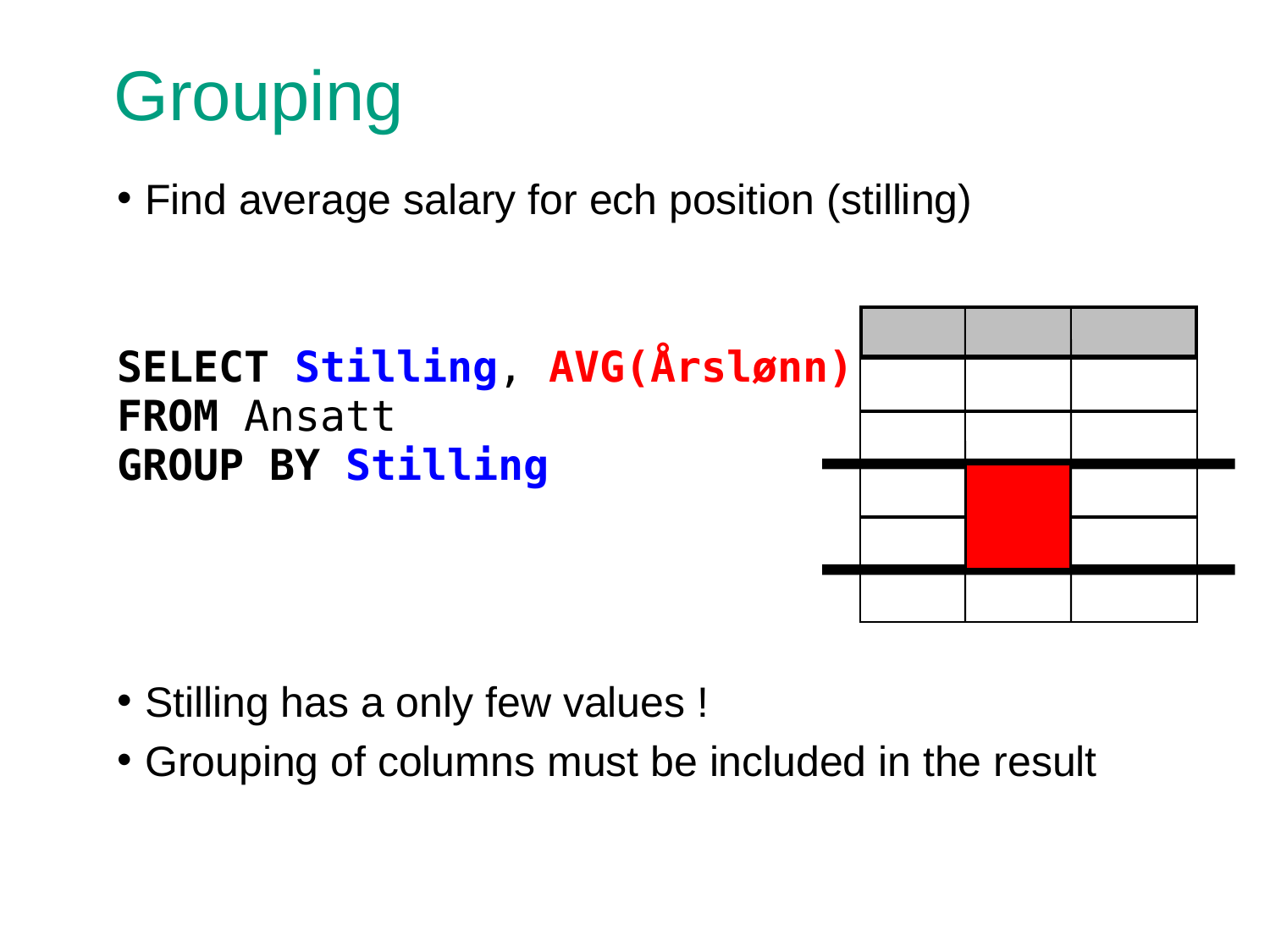

# Grouping
Find average salary for ech position (stilling)

SELECT Stilling, AVG(Årslønn)
FROM Ansatt
GROUP BY Stilling

Stilling has a only few values !
Grouping of columns must be included in the result